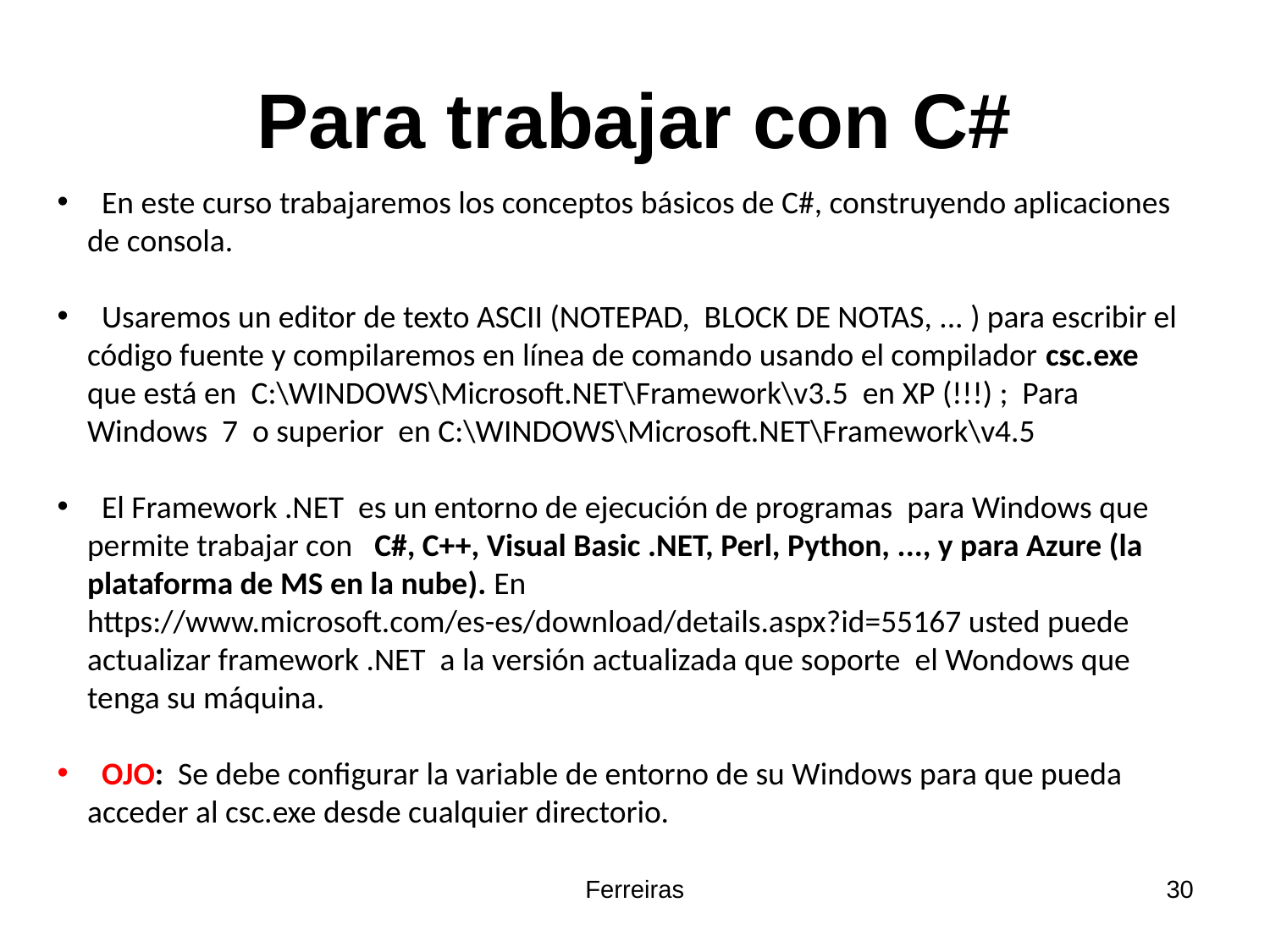

# Para trabajar con C#
  En este curso trabajaremos los conceptos básicos de C#, construyendo aplicaciones de consola.

  Usaremos un editor de texto ASCII (NOTEPAD,  BLOCK DE NOTAS, ... ) para escribir el código fuente y compilaremos en línea de comando usando el compilador csc.exe  que está en  C:\WINDOWS\Microsoft.NET\Framework\v3.5  en XP (!!!) ;  Para Windows  7  o superior  en C:\WINDOWS\Microsoft.NET\Framework\v4.5

  El Framework .NET  es un entorno de ejecución de programas  para Windows que permite trabajar con   C#, C++, Visual Basic .NET, Perl, Python, ..., y para Azure (la plataforma de MS en la nube). En https://www.microsoft.com/es-es/download/details.aspx?id=55167 usted puede actualizar framework .NET  a la versión actualizada que soporte  el Wondows que tenga su máquina.

  OJO:  Se debe configurar la variable de entorno de su Windows para que pueda acceder al csc.exe desde cualquier directorio.
30
Ferreiras